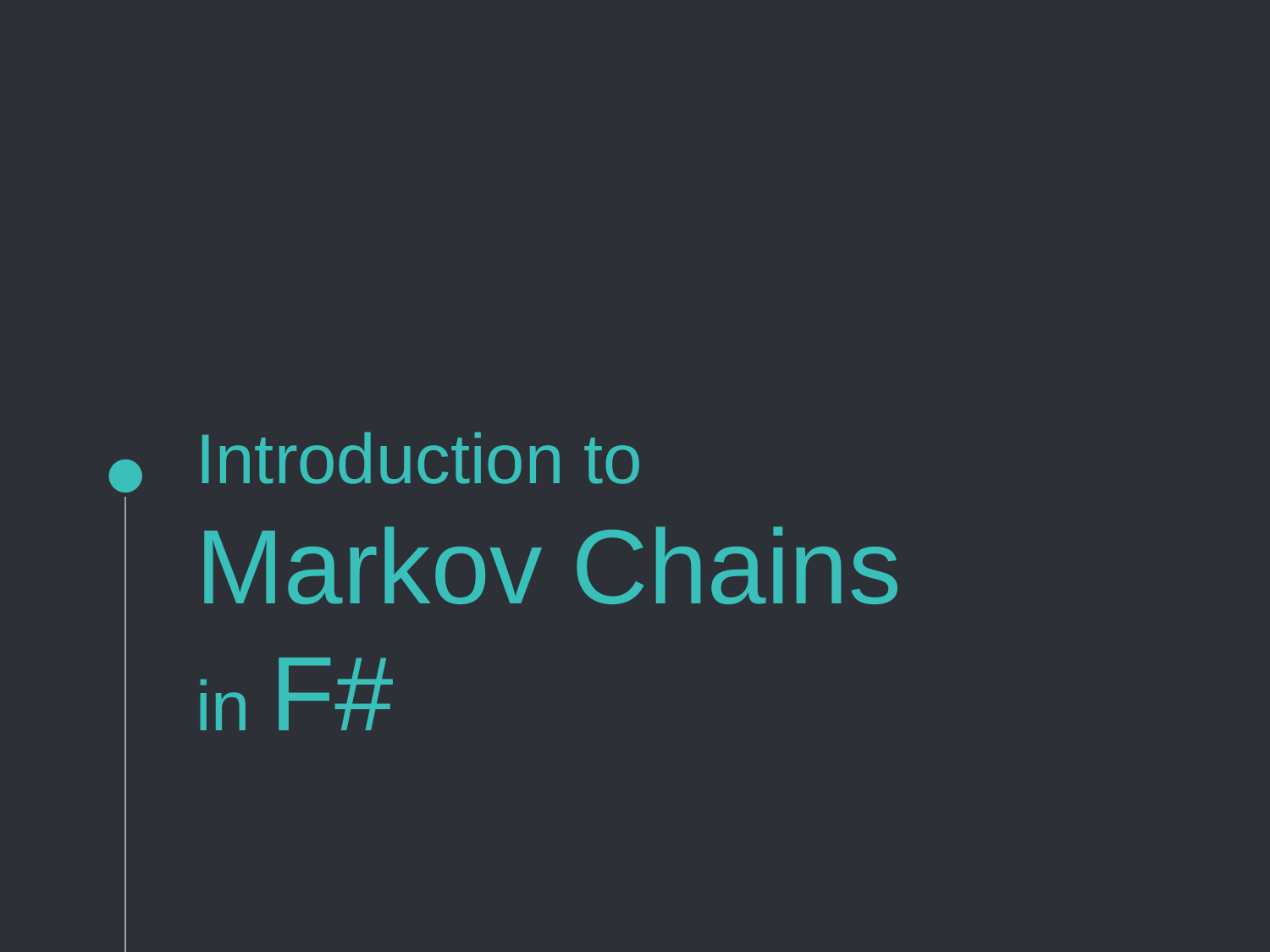

# Introduction to Markov Chains in F#